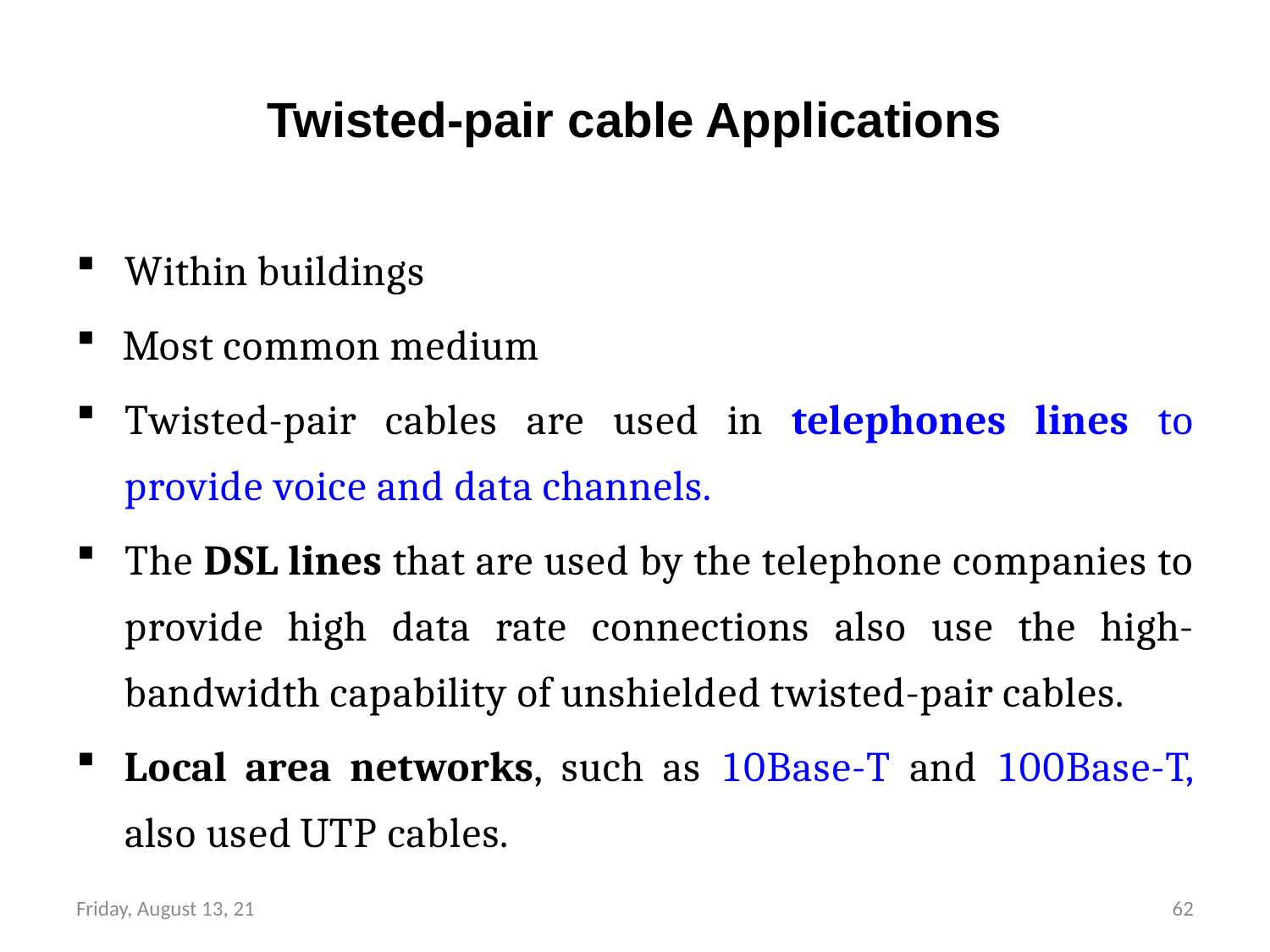

# Twisted-pair cable Applications
Within buildings
Most common medium
Twisted-pair cables are used in telephones lines to provide voice and data channels.
The DSL lines that are used by the telephone companies to provide high data rate connections also use the high-bandwidth capability of unshielded twisted-pair cables.
Local area networks, such as 10Base-T and 100Base-T, also used UTP cables.
Friday, August 13, 21
62